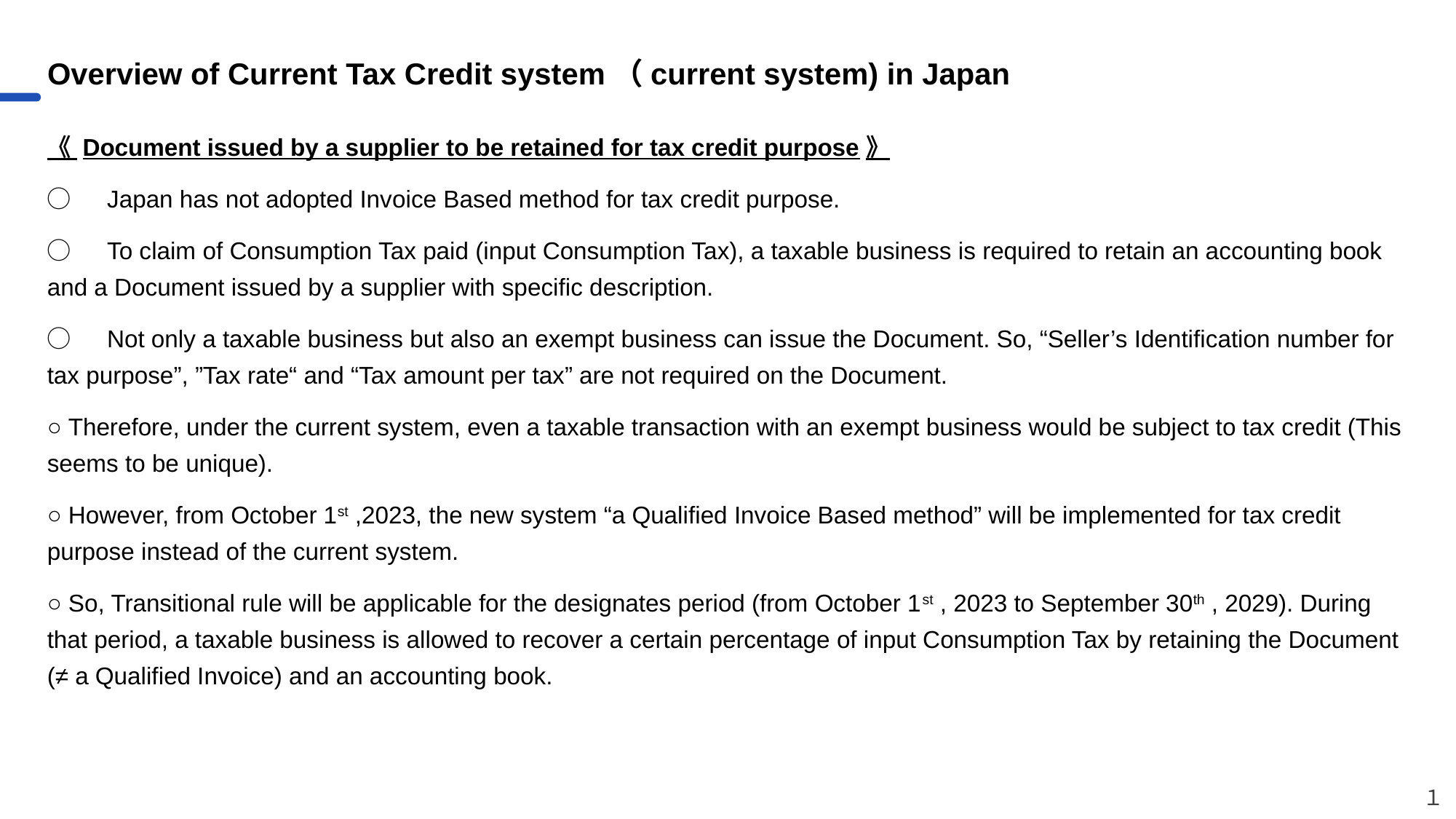

Overview of Current Tax Credit system（current system) in Japan
《 Document issued by a supplier to be retained for tax credit purpose》
○　Japan has not adopted Invoice Based method for tax credit purpose.
○　To claim of Consumption Tax paid (input Consumption Tax), a taxable business is required to retain an accounting book and a Document issued by a supplier with specific description.
○　Not only a taxable business but also an exempt business can issue the Document. So, “Seller’s Identification number for tax purpose”, ”Tax rate“ and “Tax amount per tax” are not required on the Document.
○ Therefore, under the current system, even a taxable transaction with an exempt business would be subject to tax credit (This seems to be unique).
○ However, from October 1st ,2023, the new system “a Qualified Invoice Based method” will be implemented for tax credit purpose instead of the current system.
○ So, Transitional rule will be applicable for the designates period (from October 1st , 2023 to September 30th , 2029). During that period, a taxable business is allowed to recover a certain percentage of input Consumption Tax by retaining the Document (≠ a Qualified Invoice) and an accounting book.
１